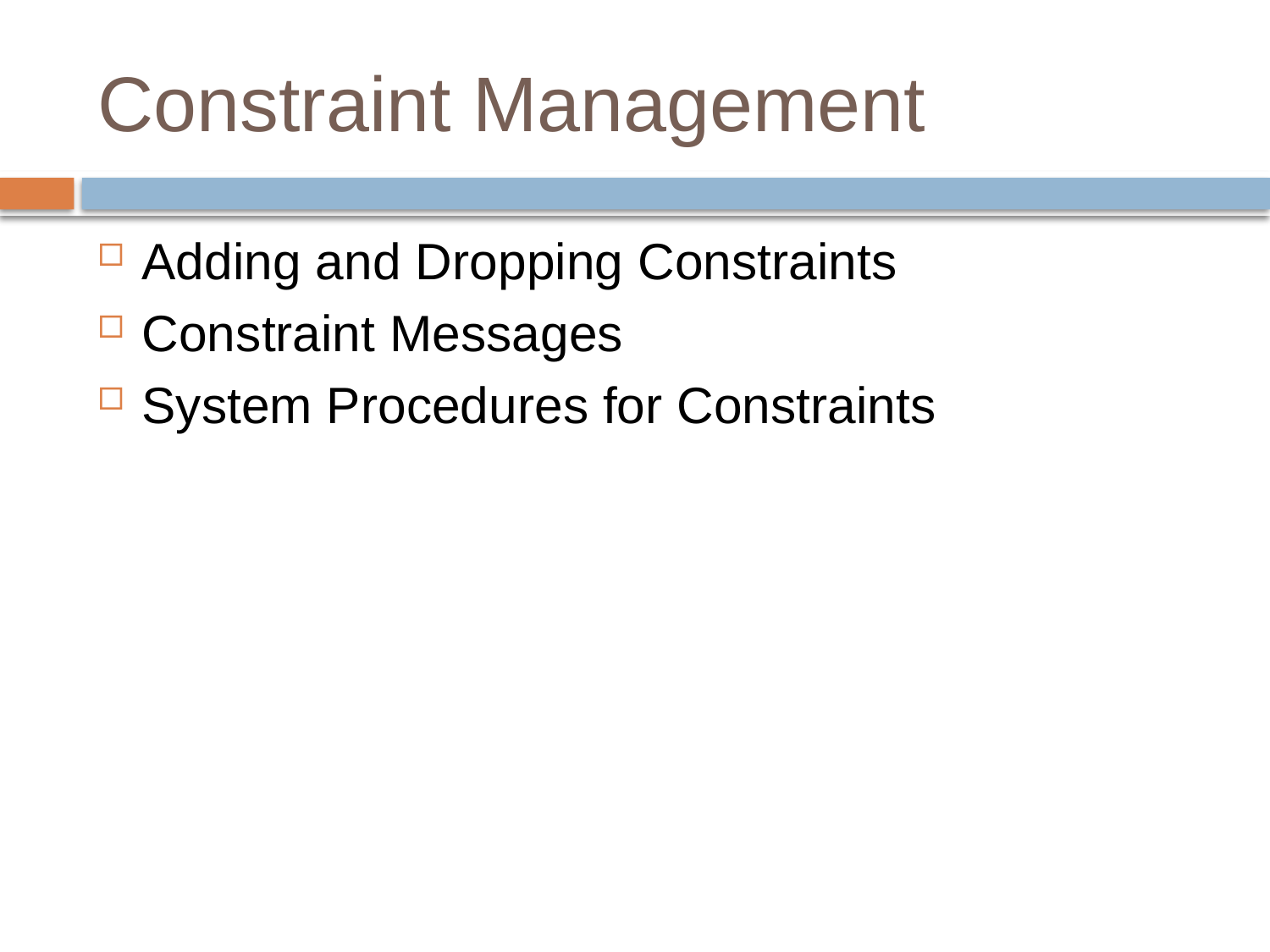

# Constraint Management
Adding and Dropping Constraints
Constraint Messages
System Procedures for Constraints